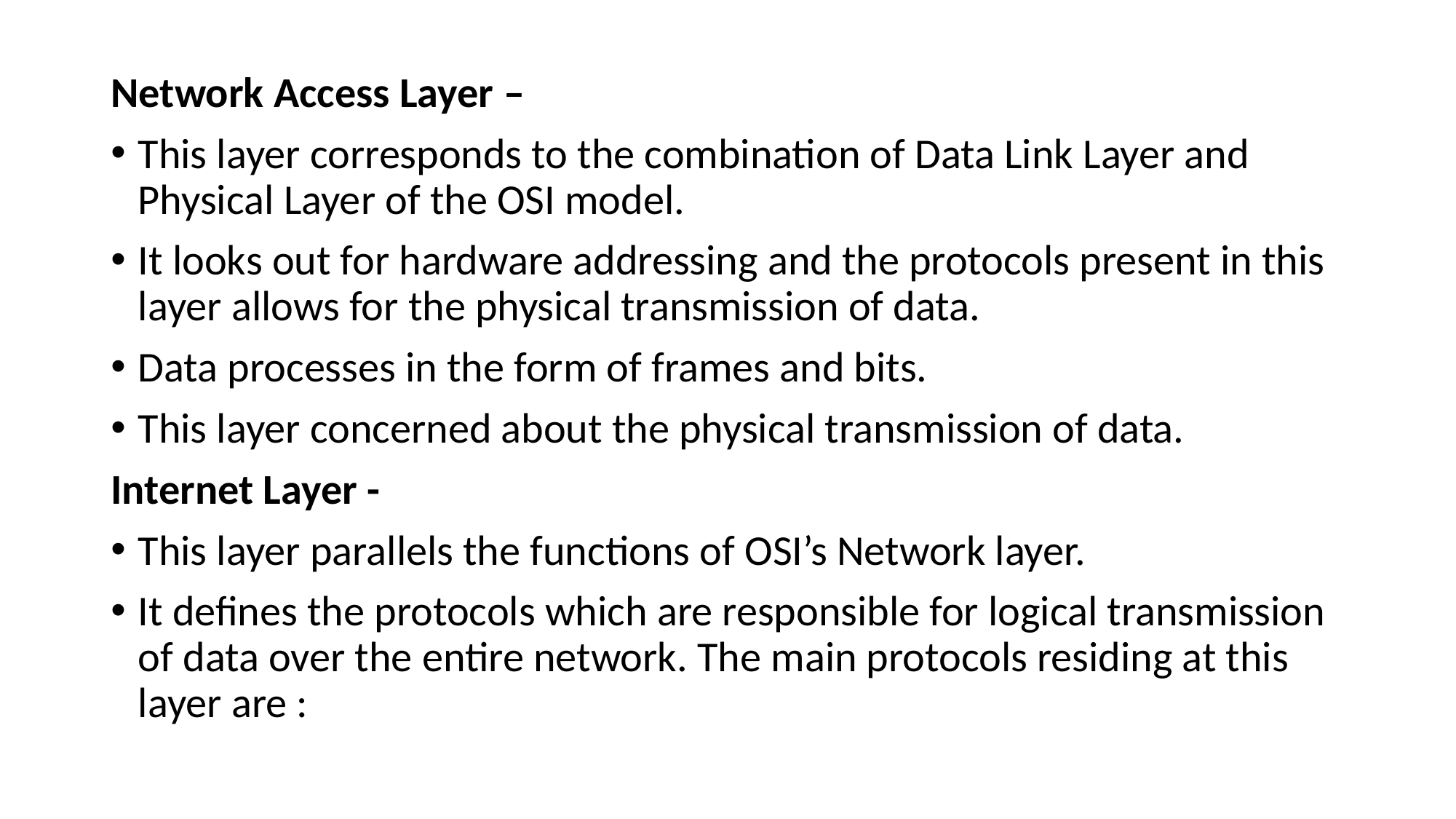

Network Access Layer –
This layer corresponds to the combination of Data Link Layer and Physical Layer of the OSI model.
It looks out for hardware addressing and the protocols present in this layer allows for the physical transmission of data.
Data processes in the form of frames and bits.
This layer concerned about the physical transmission of data.
Internet Layer -
This layer parallels the functions of OSI’s Network layer.
It defines the protocols which are responsible for logical transmission of data over the entire network. The main protocols residing at this layer are :